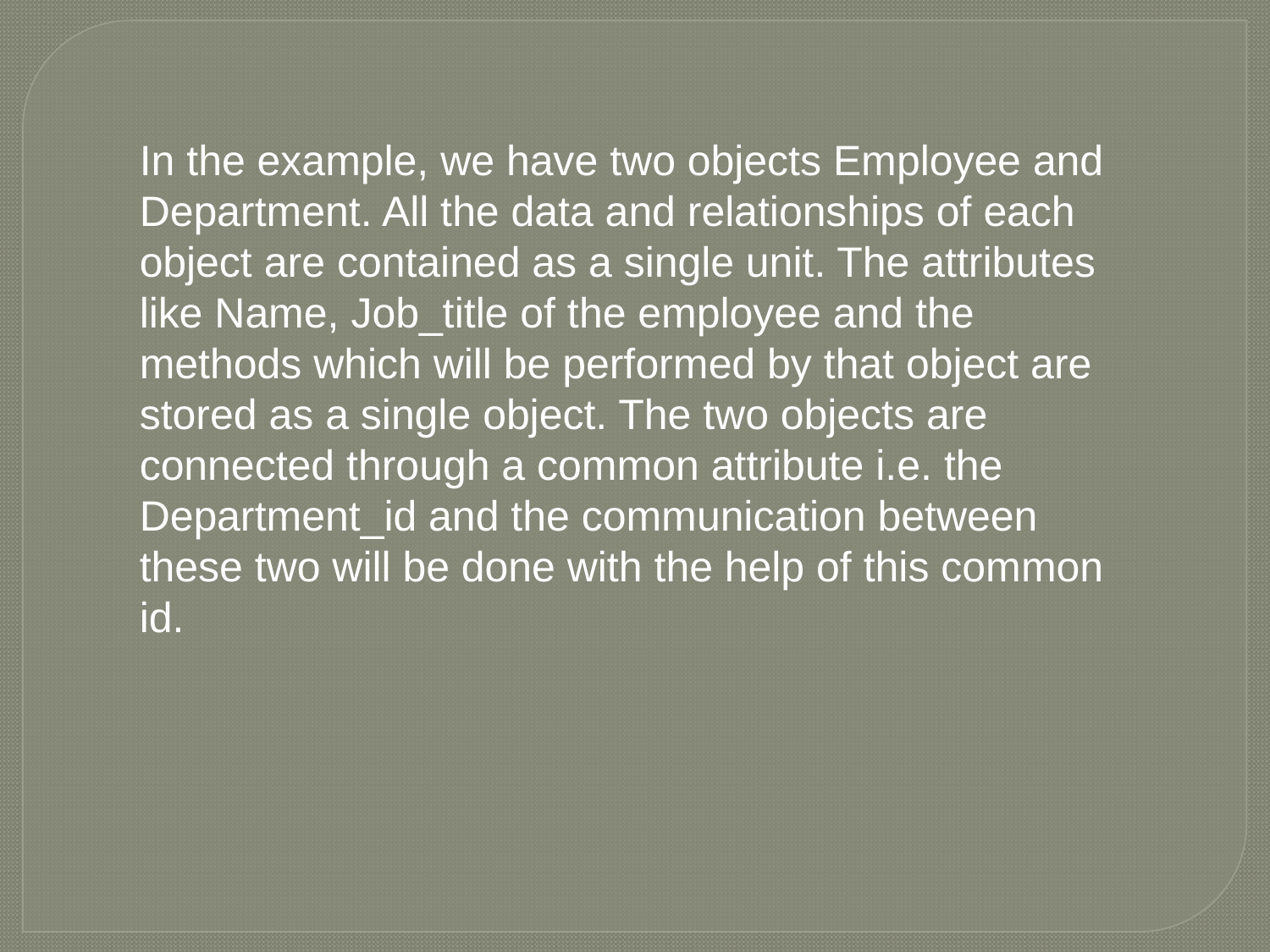

In the example, we have two objects Employee and Department. All the data and relationships of each object are contained as a single unit. The attributes like Name, Job_title of the employee and the methods which will be performed by that object are stored as a single object. The two objects are connected through a common attribute i.e. the Department_id and the communication between these two will be done with the help of this common id.